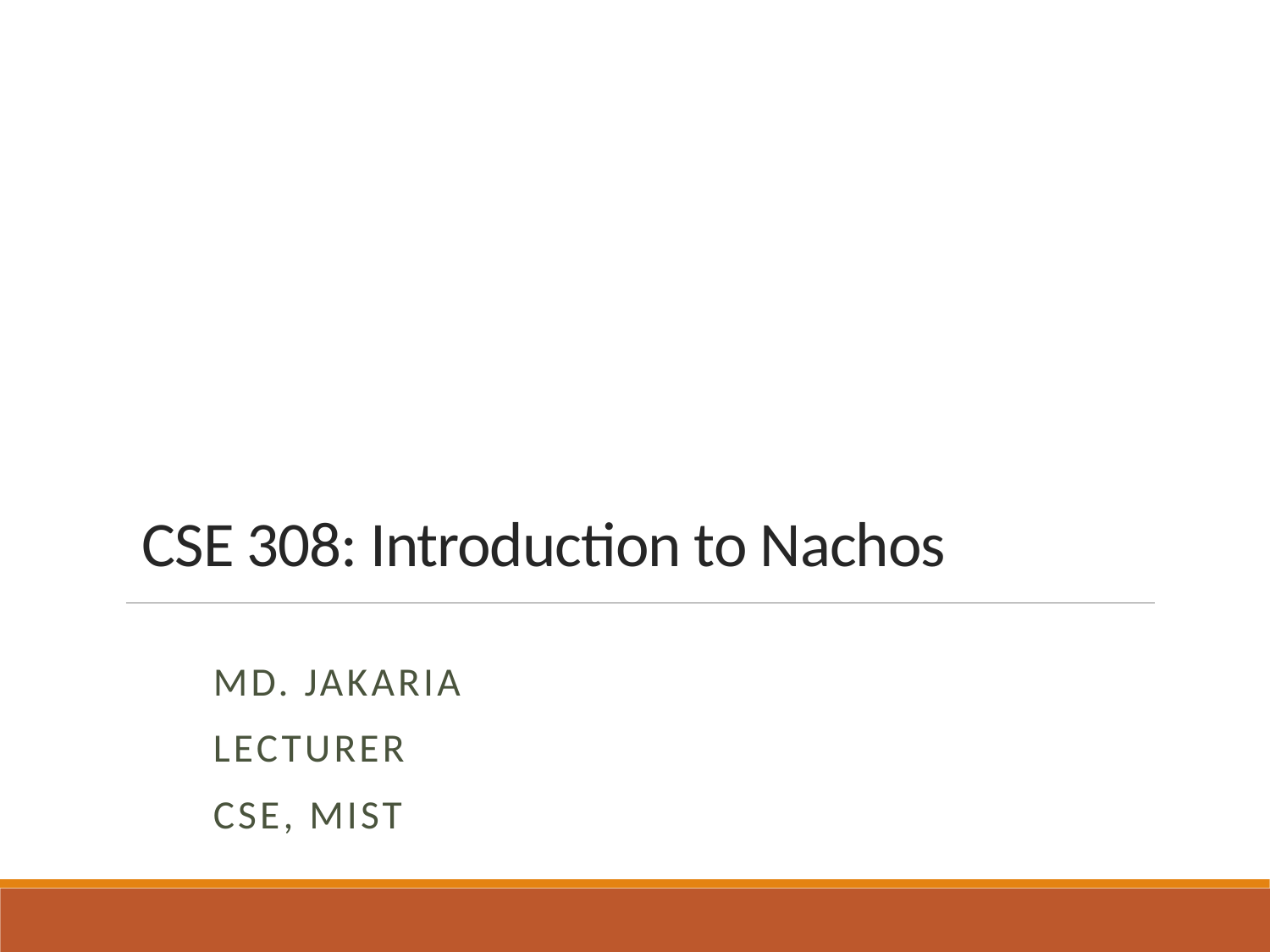

# CSE 308: Introduction to Nachos
Md. Jakaria
Lecturer
CSE, MIST